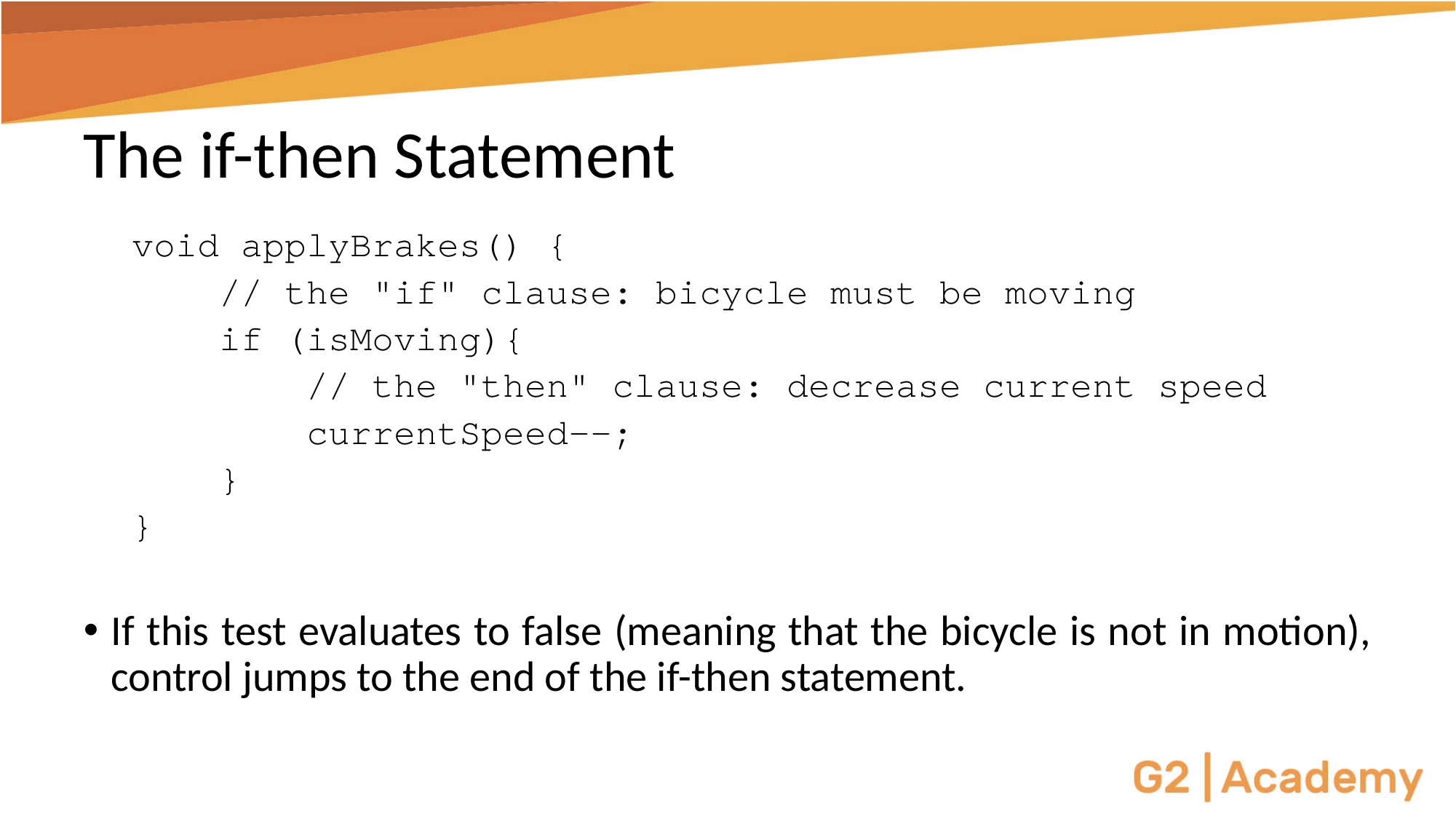

# The if-then Statement
void applyBrakes() {
    // the "if" clause: bicycle must be moving
    if (isMoving){
        // the "then" clause: decrease current speed
        currentSpeed--;
    }
}

If this test evaluates to false (meaning that the bicycle is not in motion), control jumps to the end of the if-then statement.